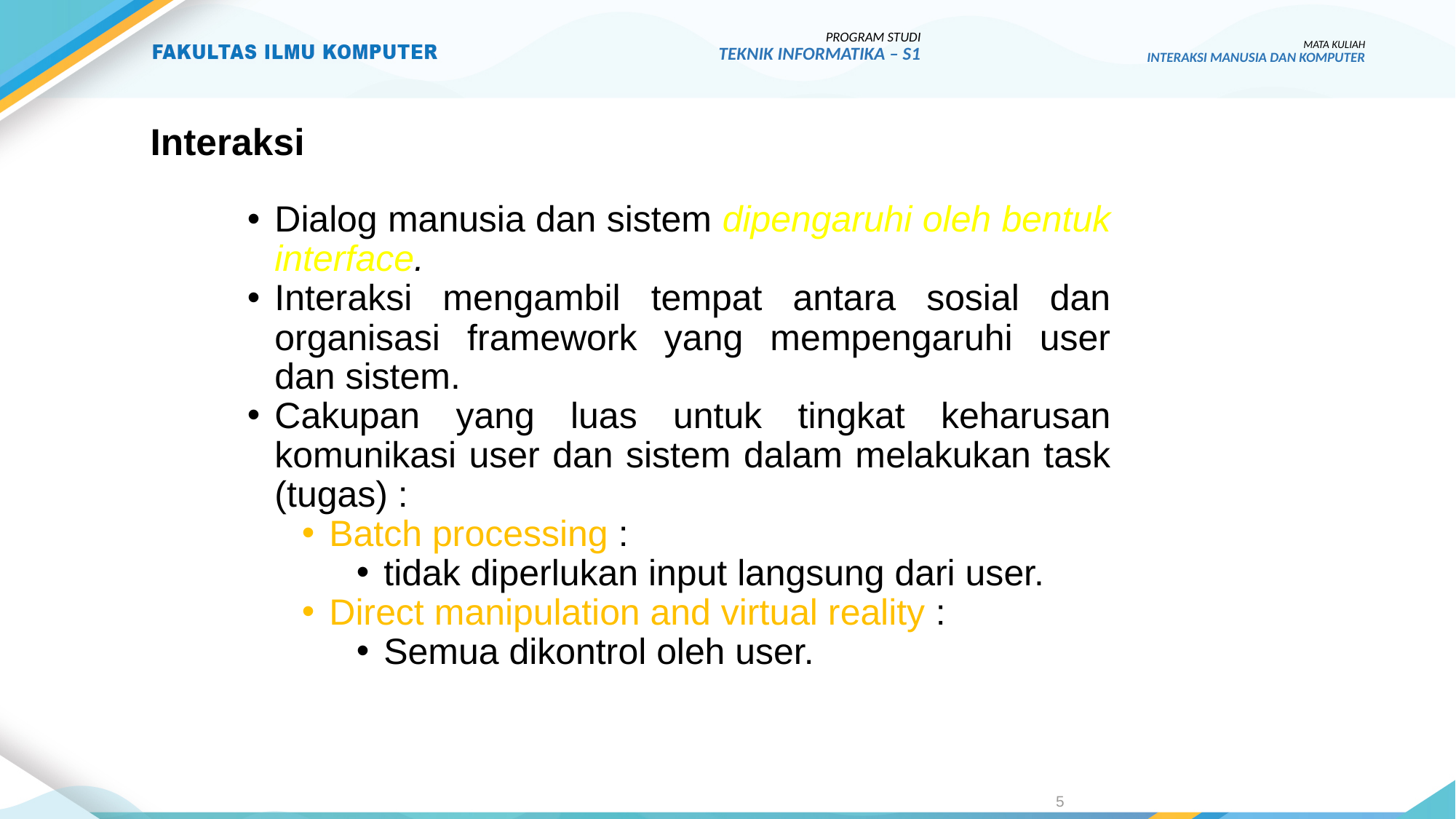

PROGRAM STUDI
TEKNIK INFORMATIKA – S1
MATA KULIAH
INTERAKSI MANUSIA DAN KOMPUTER
# Interaksi
Dialog manusia dan sistem dipengaruhi oleh bentuk interface.
Interaksi mengambil tempat antara sosial dan organisasi framework yang mempengaruhi user dan sistem.
Cakupan yang luas untuk tingkat keharusan komunikasi user dan sistem dalam melakukan task (tugas) :
Batch processing :
tidak diperlukan input langsung dari user.
Direct manipulation and virtual reality :
Semua dikontrol oleh user.
5